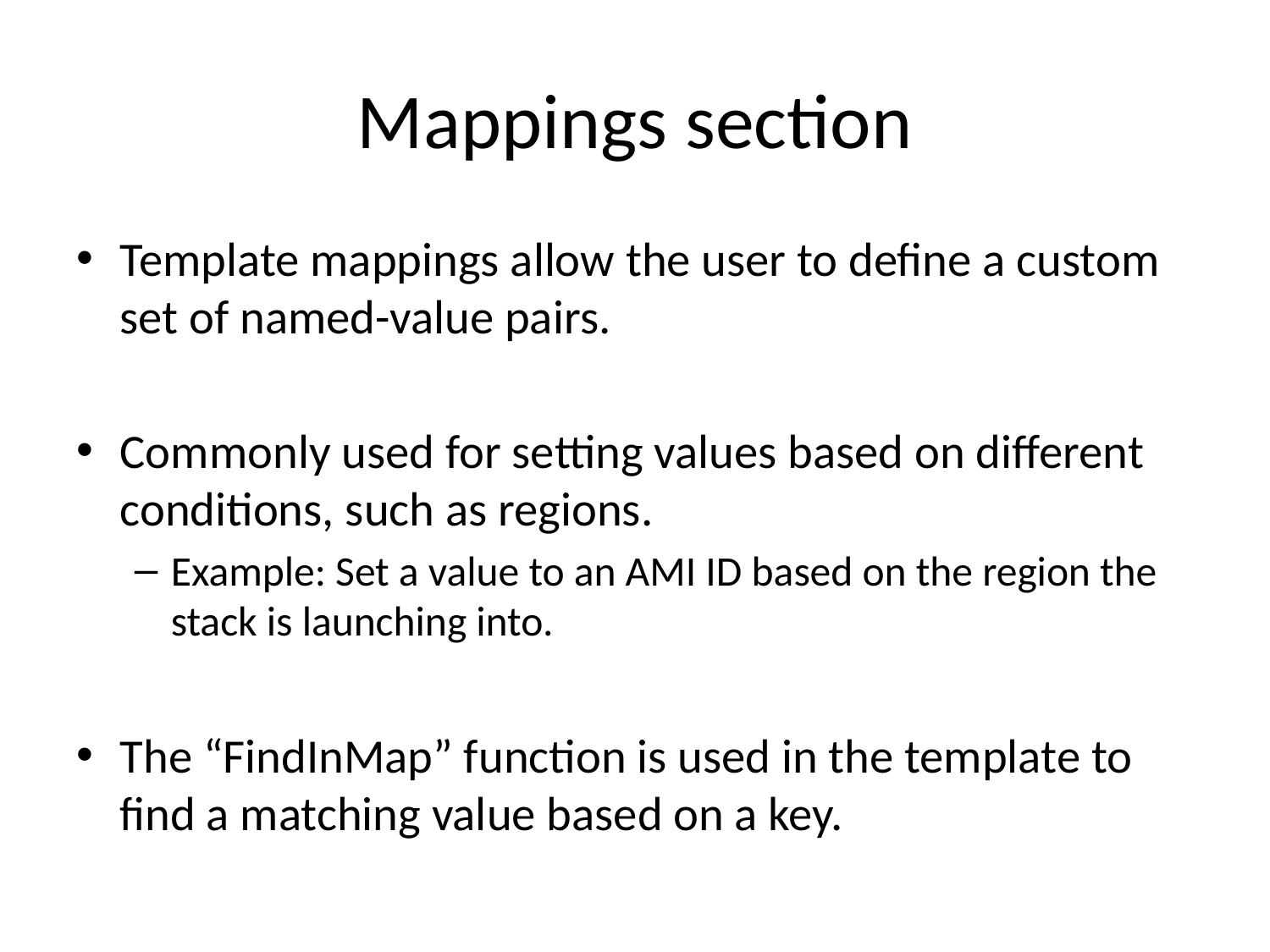

# Mappings section
Template mappings allow the user to define a custom set of named-value pairs.

Commonly used for setting values based on different conditions, such as regions.
Example: Set a value to an AMI ID based on the region the stack is launching into.

The “FindInMap” function is used in the template to find a matching value based on a key.